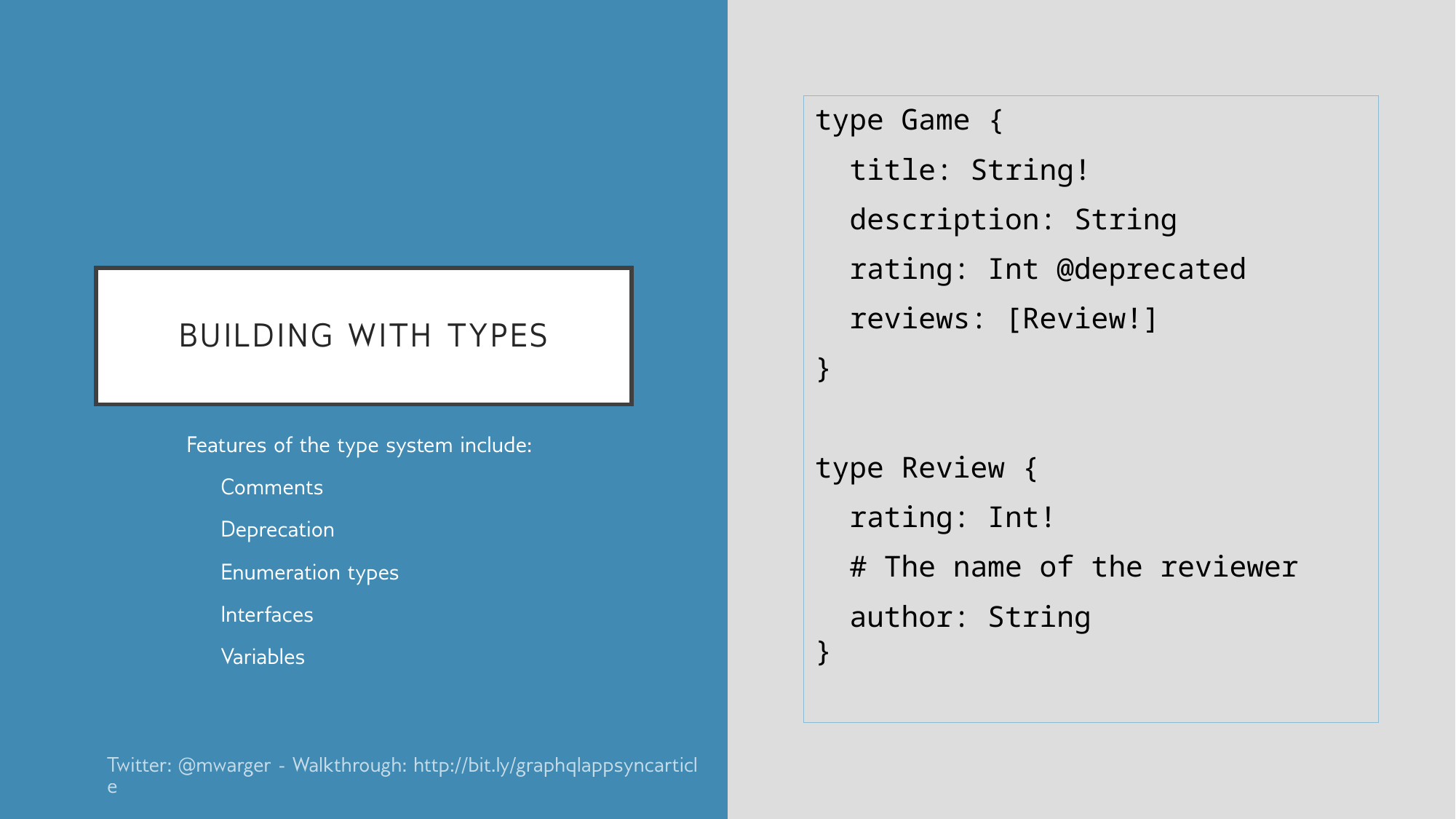

type Game {
  title: String!
  description: String
  rating: Int @deprecated
  reviews: [Review!]
}

type Review {
  rating: Int!
  # The name of the reviewer
  author: String
}
# Building with types
Features of the type system include:
Comments
Deprecation
Enumeration types
Interfaces
Variables
Twitter: @mwarger - Walkthrough: http://bit.ly/graphqlappsyncarticle